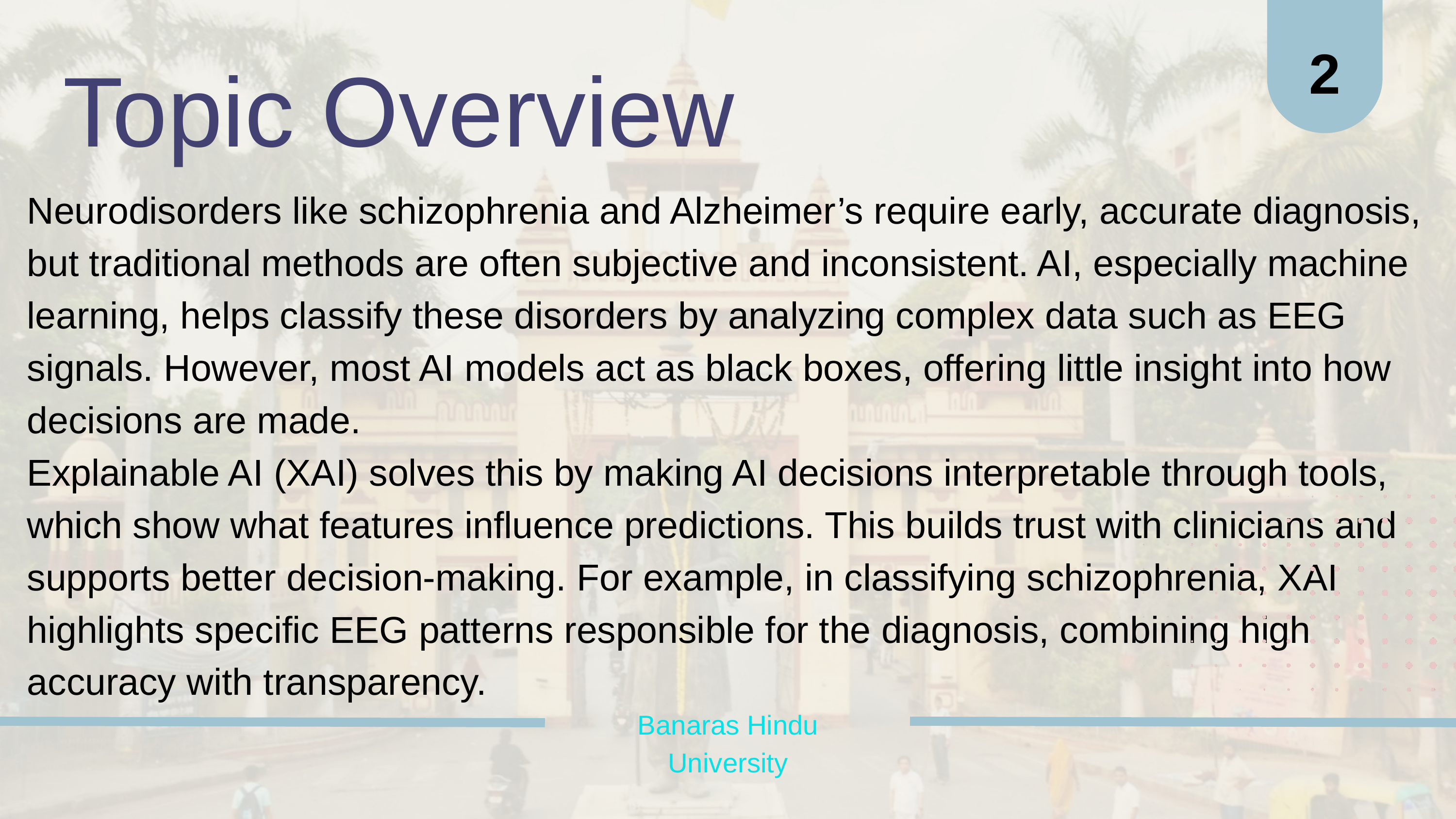

2
Topic Overview

Neurodisorders like schizophrenia and Alzheimer’s require early, accurate diagnosis, but traditional methods are often subjective and inconsistent. AI, especially machine learning, helps classify these disorders by analyzing complex data such as EEG signals. However, most AI models act as black boxes, offering little insight into how decisions are made.
Explainable AI (XAI) solves this by making AI decisions interpretable through tools, which show what features influence predictions. This builds trust with clinicians and supports better decision-making. For example, in classifying schizophrenia, XAI highlights specific EEG patterns responsible for the diagnosis, combining high accuracy with transparency.

Banaras Hindu University